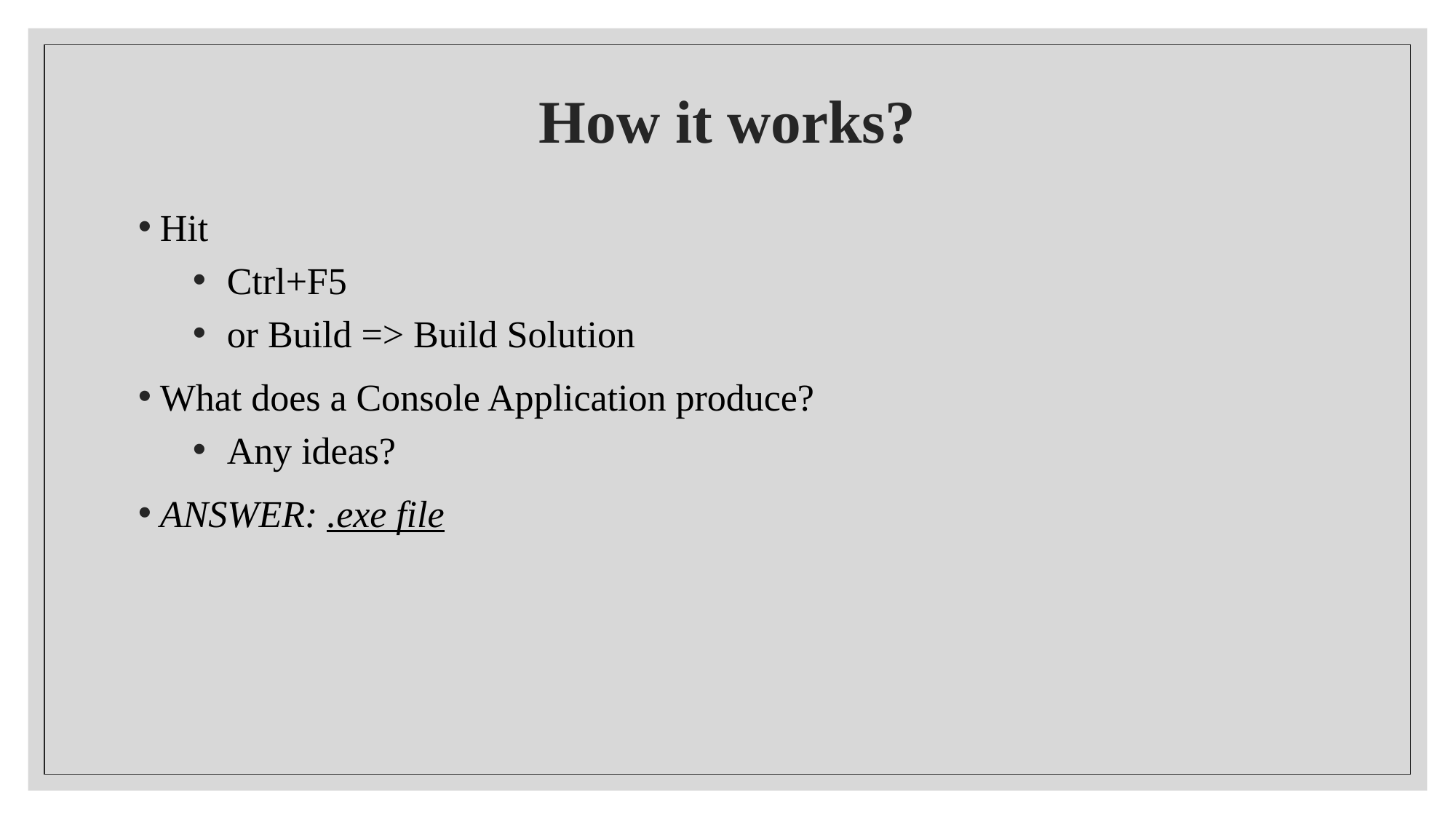

# How it works?
Hit
Ctrl+F5
or Build => Build Solution
What does a Console Application produce?
Any ideas?
ANSWER: .exe file